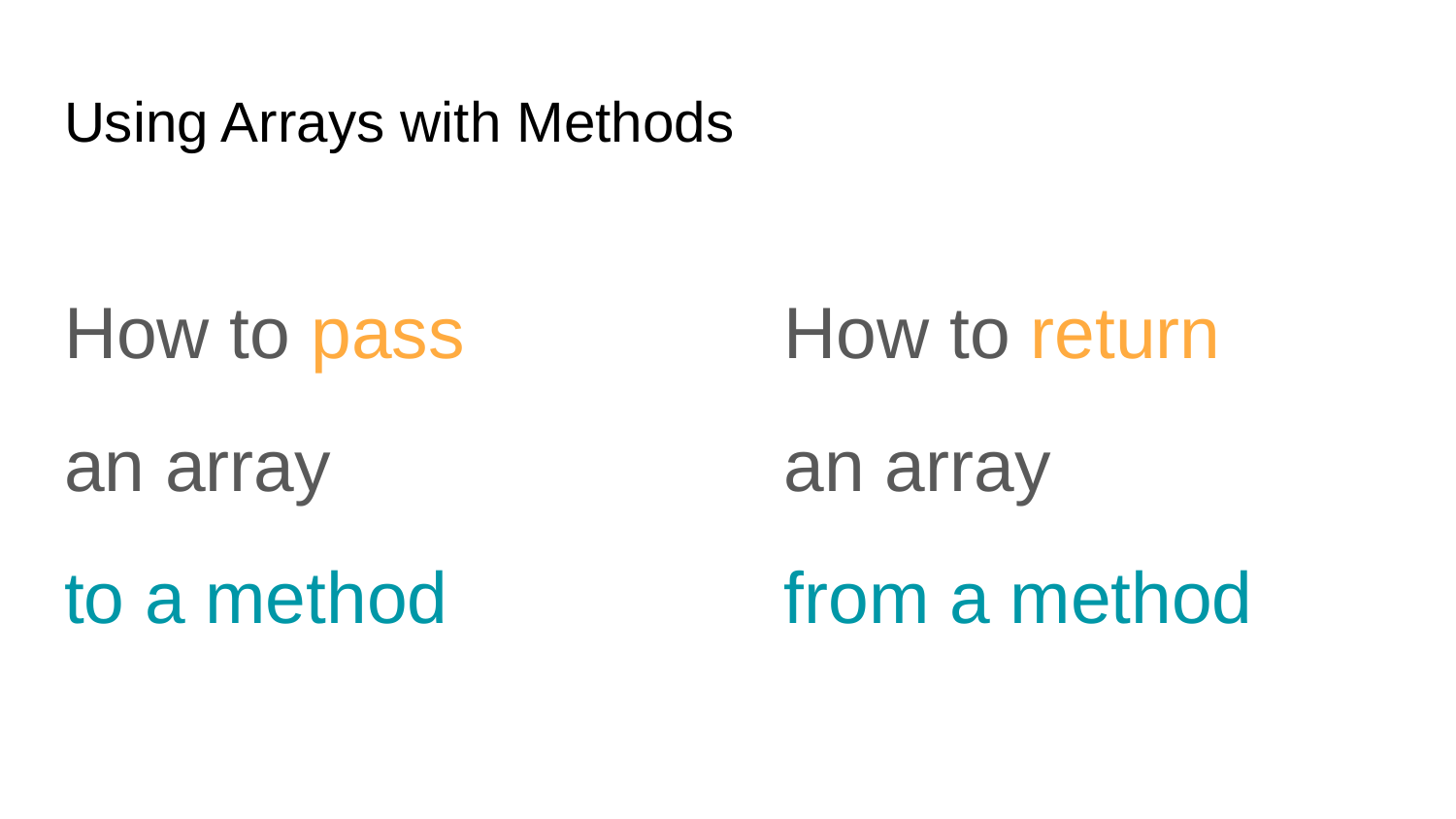

# Using Arrays with Methods

How to pass
an array
to a method
How to return
an array
from a method